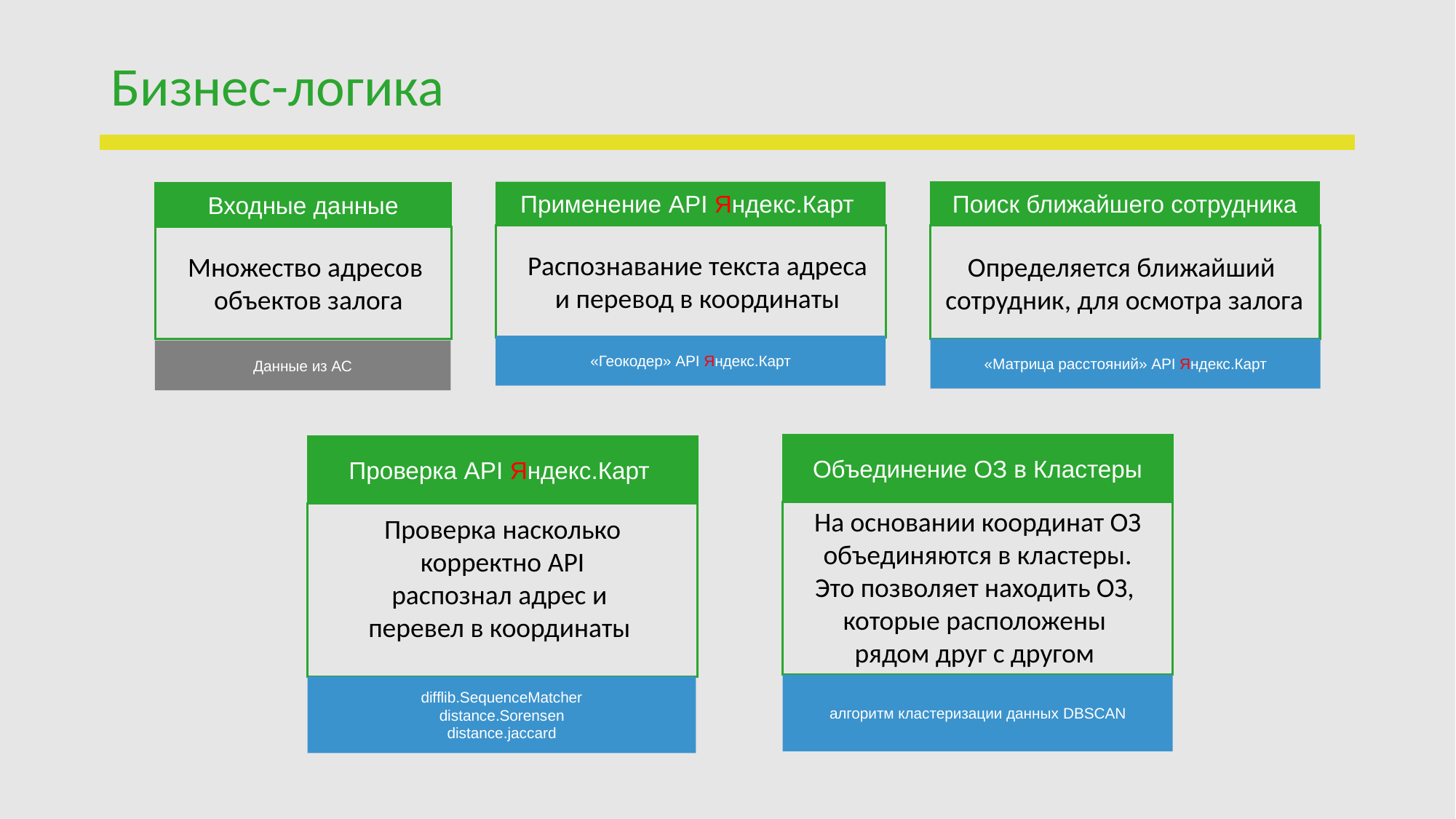

# Бизнес-логика
Поиск ближайшего сотрудника

Определяется ближайший
сотрудник, для осмотра залога
Применение API Яндекс.Карт

Распознавание текста адреса
и перевод в координаты
Входные данные

Множество адресов
объектов залога
«Геокодер» API Яндекс.Карт
«Матрица расстояний» API Яндекс.Карт
Данные из АС
Объединение ОЗ в Кластеры

На основании координат ОЗ
объединяются в кластеры.
Это позволяет находить ОЗ,
которые расположены
рядом друг с другом
Проверка API Яндекс.Карт

Проверка насколько
 корректно API
распознал адрес и
перевел в координаты
алгоритм кластеризации данных DBSCAN
difflib.SequenceMatcher
distance.Sorensen
distance.jaccard